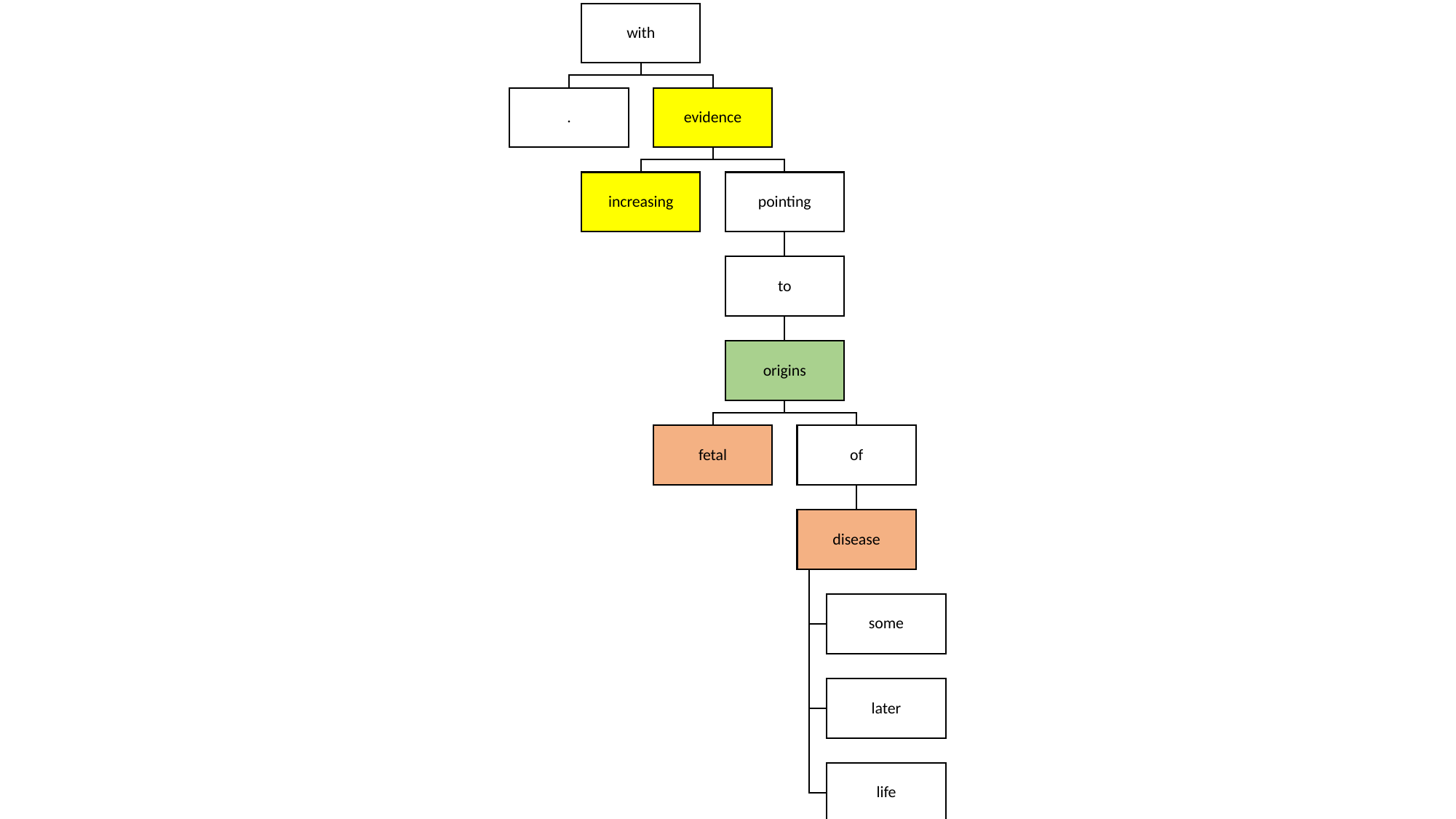

with
.
evidence
increasing
pointing
to
origins
fetal
of
disease
some
later
life